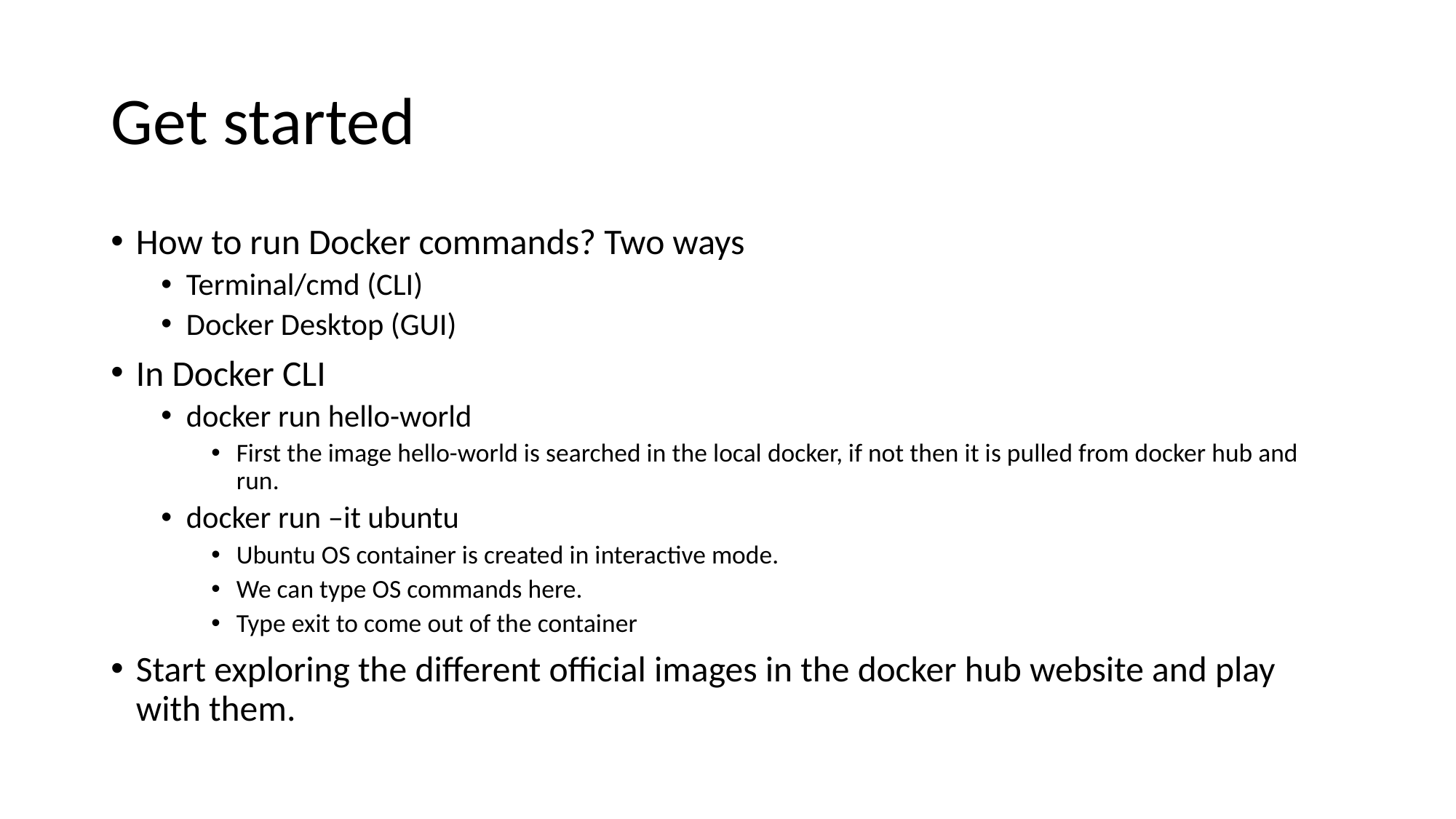

# Get started
How to run Docker commands? Two ways
Terminal/cmd (CLI)
Docker Desktop (GUI)
In Docker CLI
docker run hello-world
First the image hello-world is searched in the local docker, if not then it is pulled from docker hub and run.
docker run –it ubuntu
Ubuntu OS container is created in interactive mode.
We can type OS commands here.
Type exit to come out of the container
Start exploring the different official images in the docker hub website and play with them.